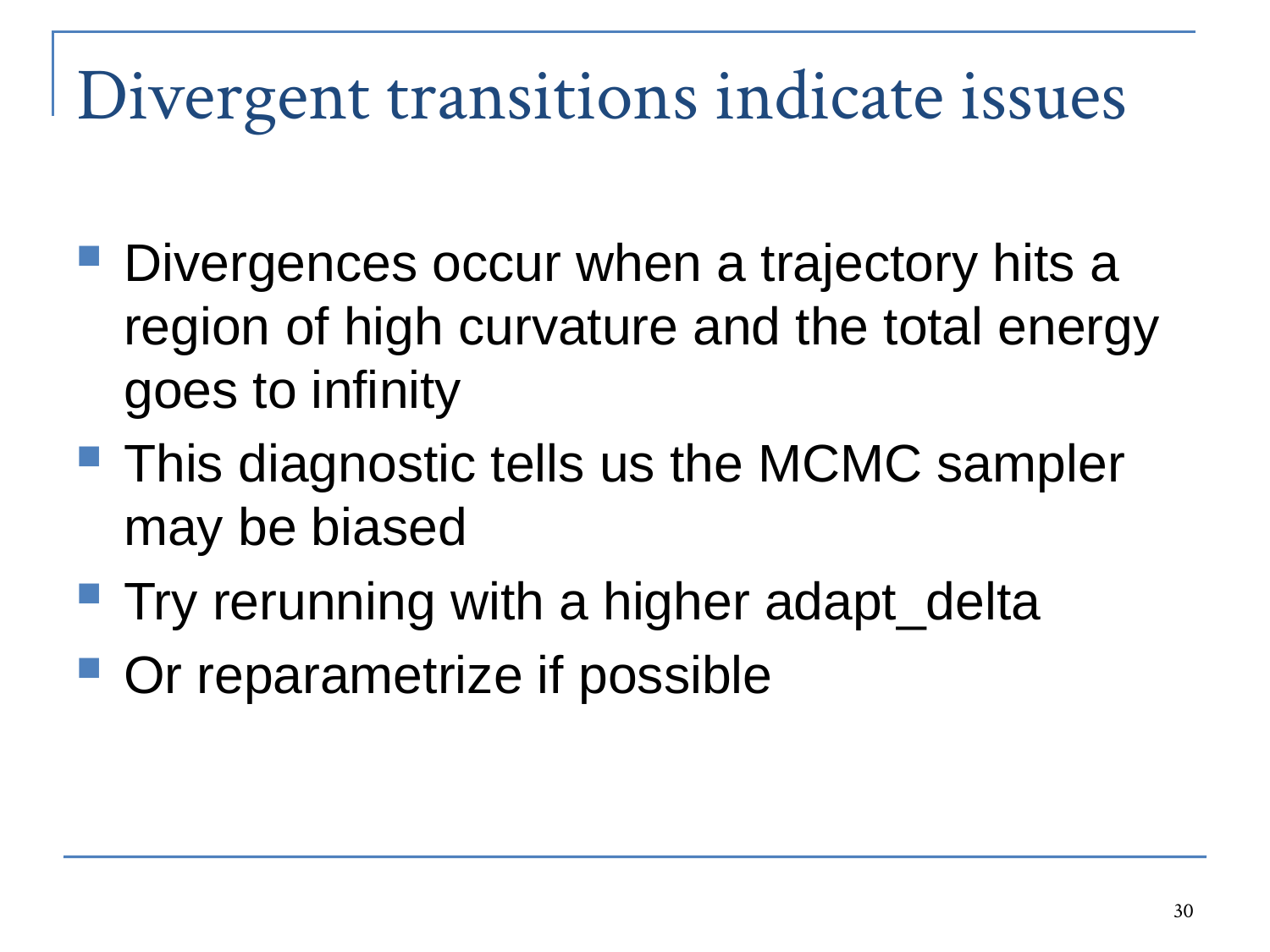

# Divergent transitions indicate issues
Divergences occur when a trajectory hits a region of high curvature and the total energy goes to infinity
This diagnostic tells us the MCMC sampler may be biased
Try rerunning with a higher adapt_delta
Or reparametrize if possible
30